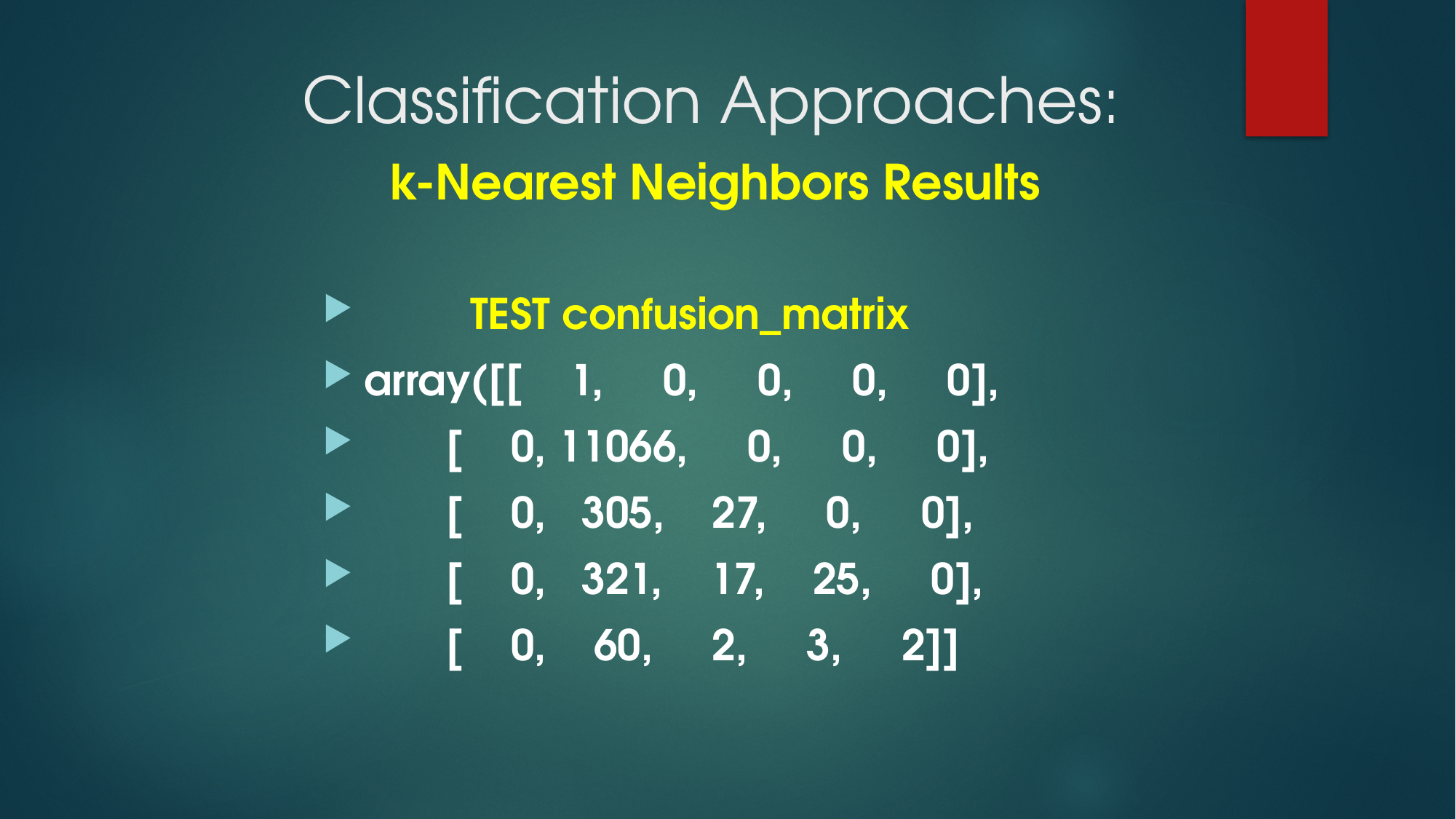

# Classification Approaches: k-Nearest Neighbors Results
         TEST confusion_matrix
array([[    1,     0,     0,     0,     0],
       [    0, 11066,     0,     0,     0],
       [    0,   305,    27,     0,     0],
       [    0,   321,    17,    25,     0],
       [    0,    60,     2,     3,     2]]